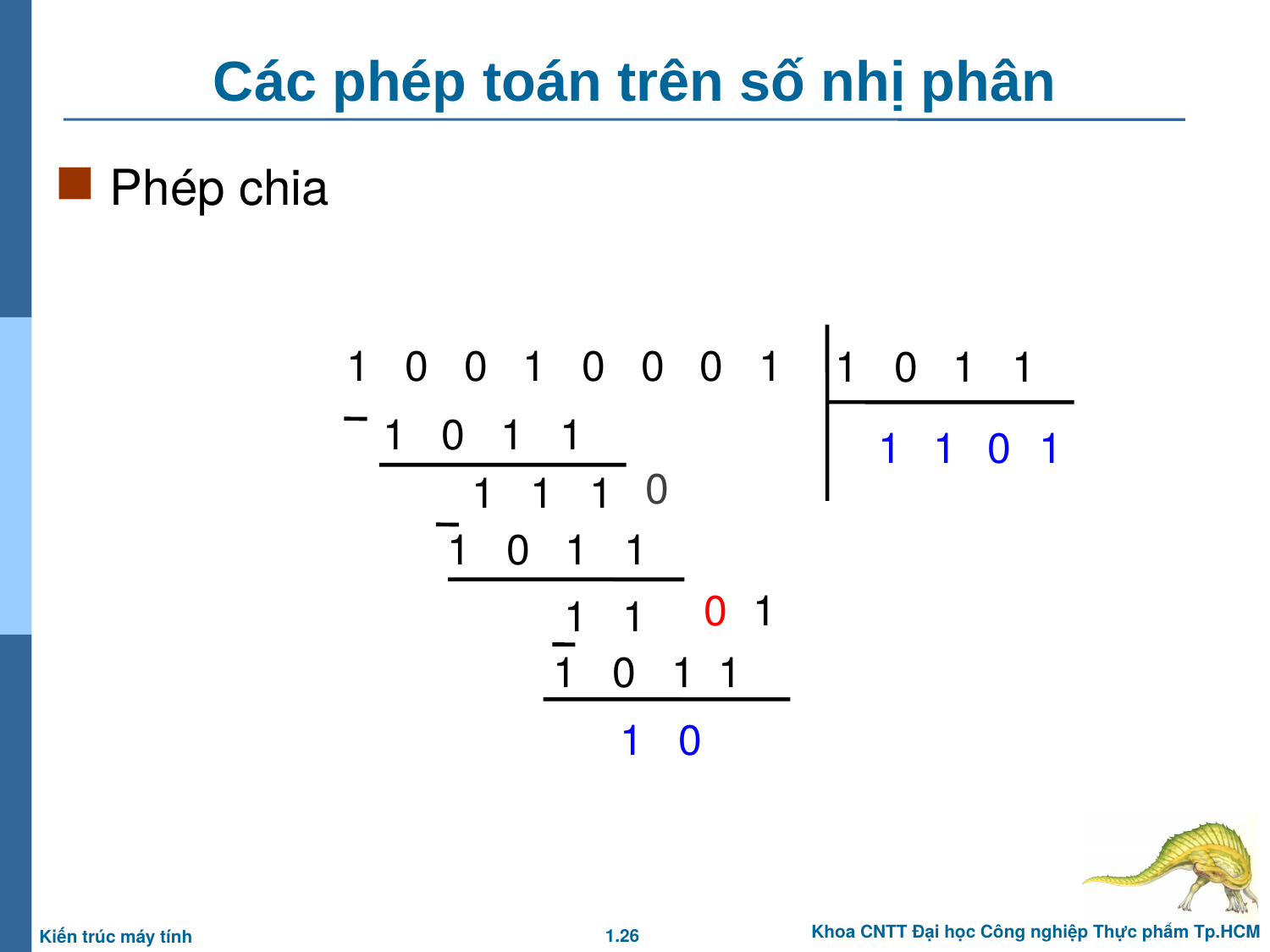

# Các phép toán trên số nhị phân
Phép chia

1   0   0   1   0   0   0   1
1   0   1   1

0

1
1   0   1   1

1
1
0
1

0
   1   1   1

1   0   1   1

      1   1
1   0   1  1

1   0